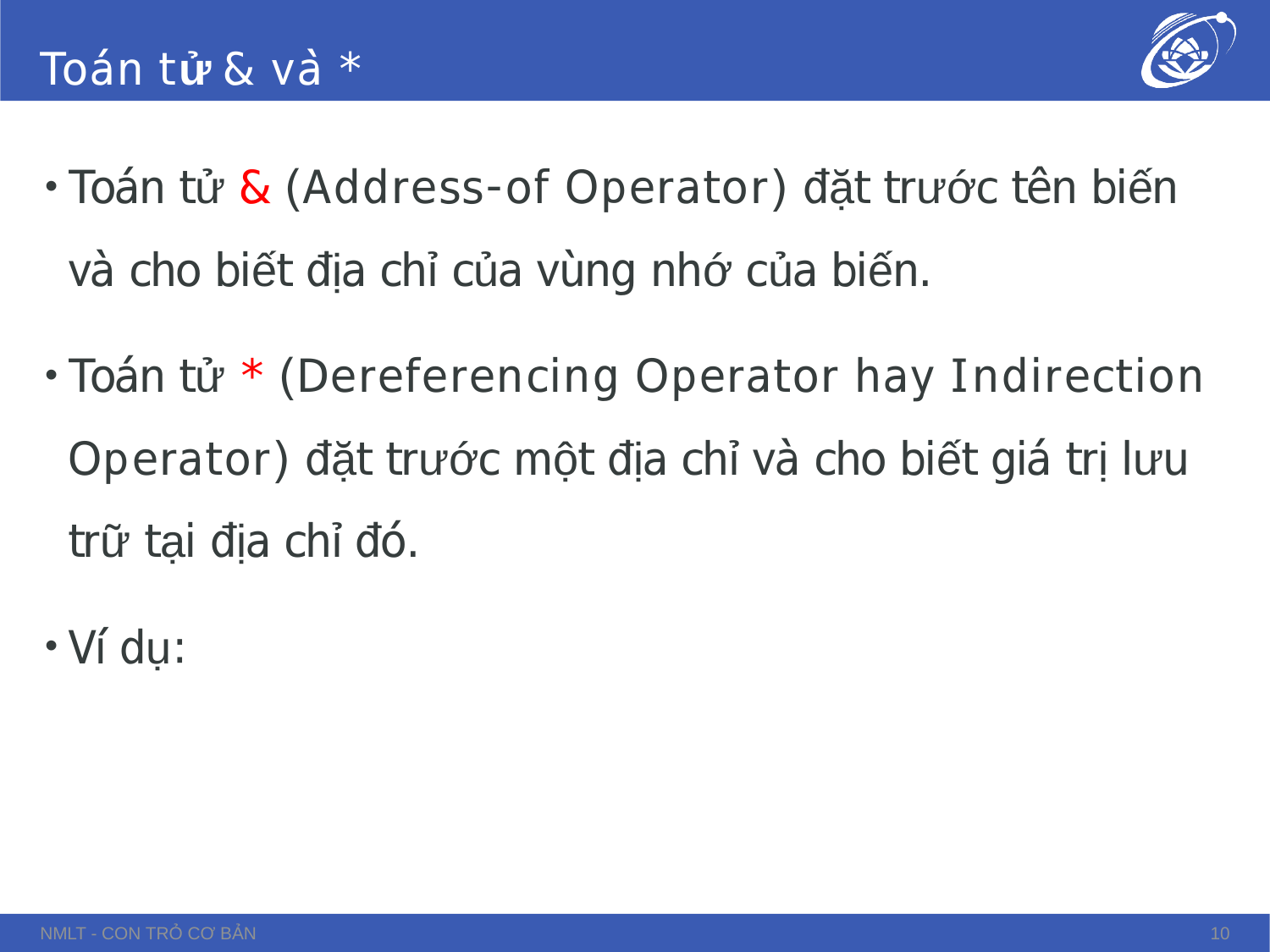

# Toán tử & và *
Toán tử & (Address-of Operator) đặt trước tên biến và cho biết địa chỉ của vùng nhớ của biến.
Toán tử * (Dereferencing Operator hay Indirection Operator) đặt trước một địa chỉ và cho biết giá trị lưu trữ tại địa chỉ đó.
Ví dụ:

NMLT - Con trỏ cơ bản
10